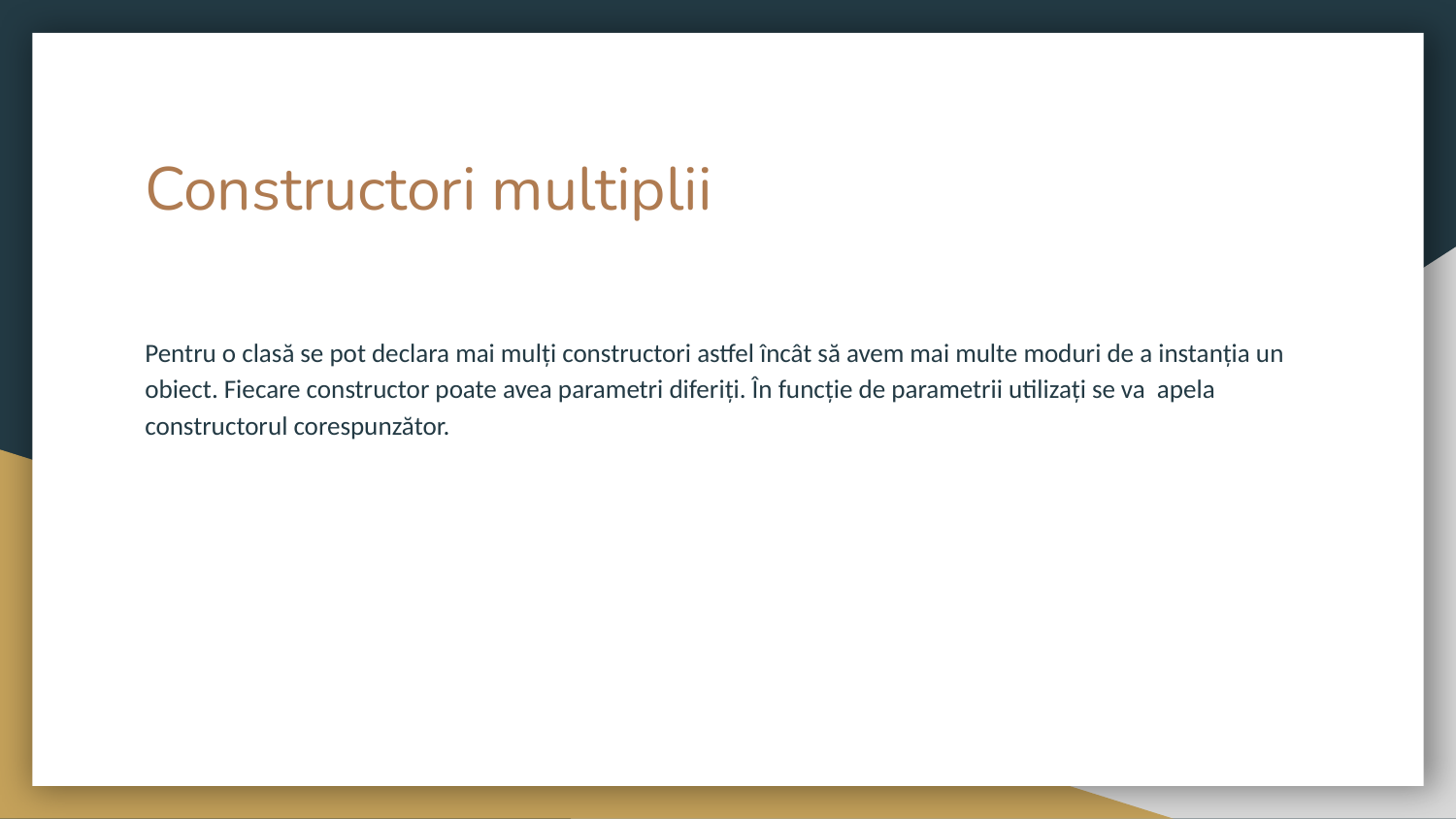

# Constructori multiplii
Pentru o clasă se pot declara mai mulți constructori astfel încât să avem mai multe moduri de a instanția un obiect. Fiecare constructor poate avea parametri diferiți. În funcție de parametrii utilizați se va  apela constructorul corespunzător.